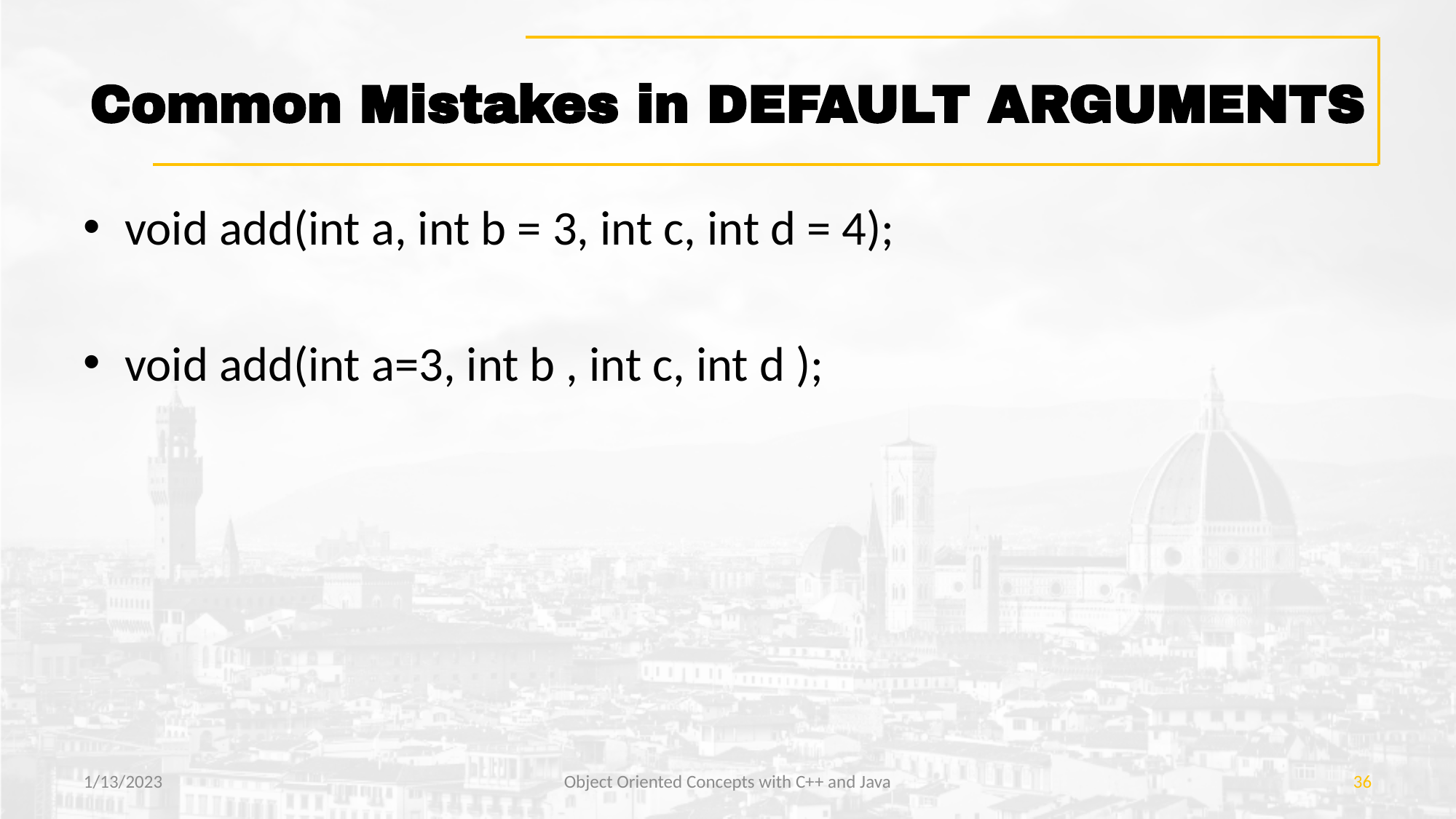

# Common Mistakes in DEFAULT ARGUMENTS
void add(int a, int b = 3, int c, int d = 4);

void add(int a=3, int b , int c, int d );

1/13/2023
Object Oriented Concepts with C++ and Java
36